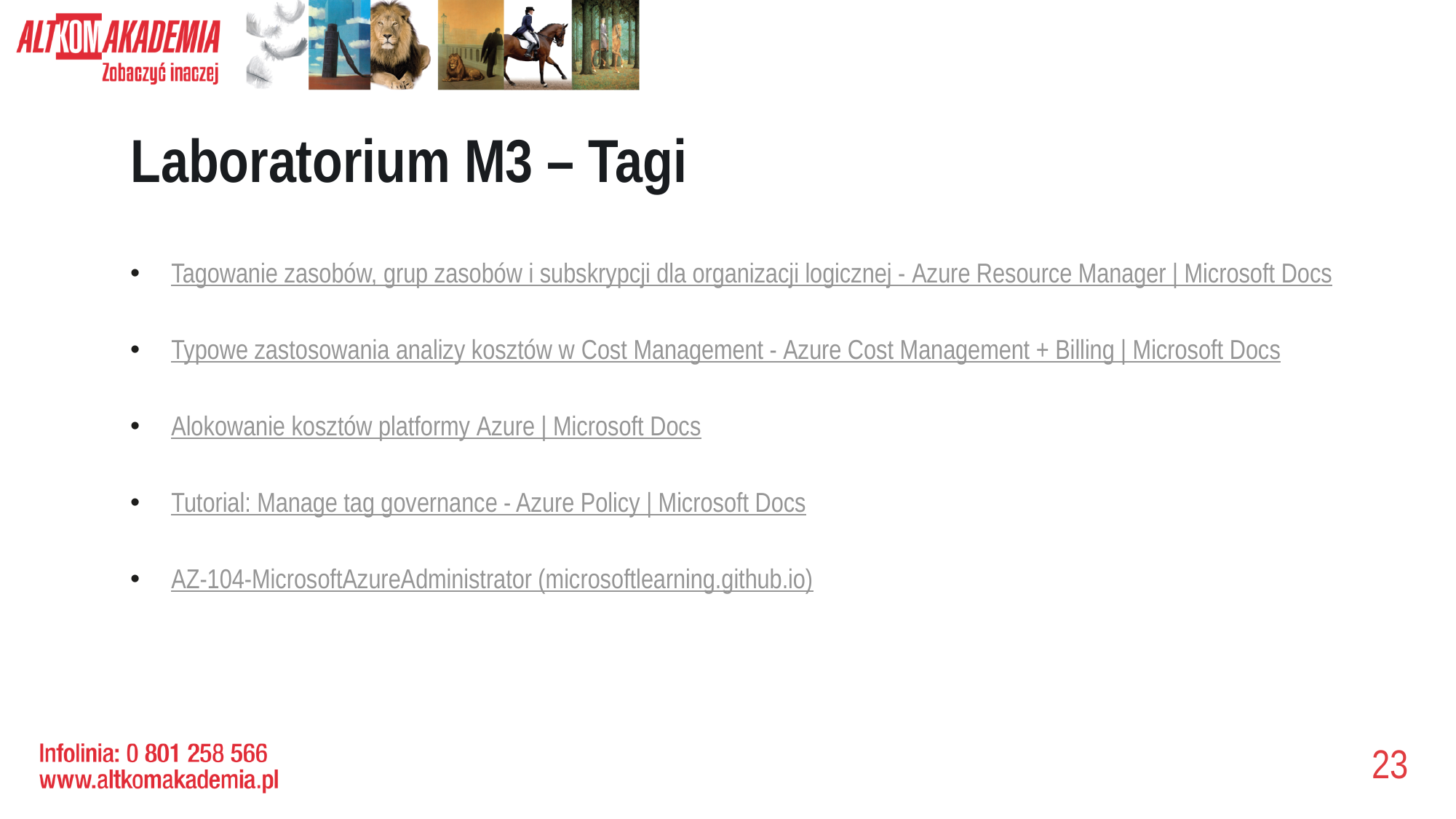

# Laboratorium M3 – Tagi
Tagowanie zasobów, grup zasobów i subskrypcji dla organizacji logicznej - Azure Resource Manager | Microsoft Docs

Typowe zastosowania analizy kosztów w Cost Management - Azure Cost Management + Billing | Microsoft Docs

Alokowanie kosztów platformy Azure | Microsoft Docs

Tutorial: Manage tag governance - Azure Policy | Microsoft Docs

AZ-104-MicrosoftAzureAdministrator (microsoftlearning.github.io)

23